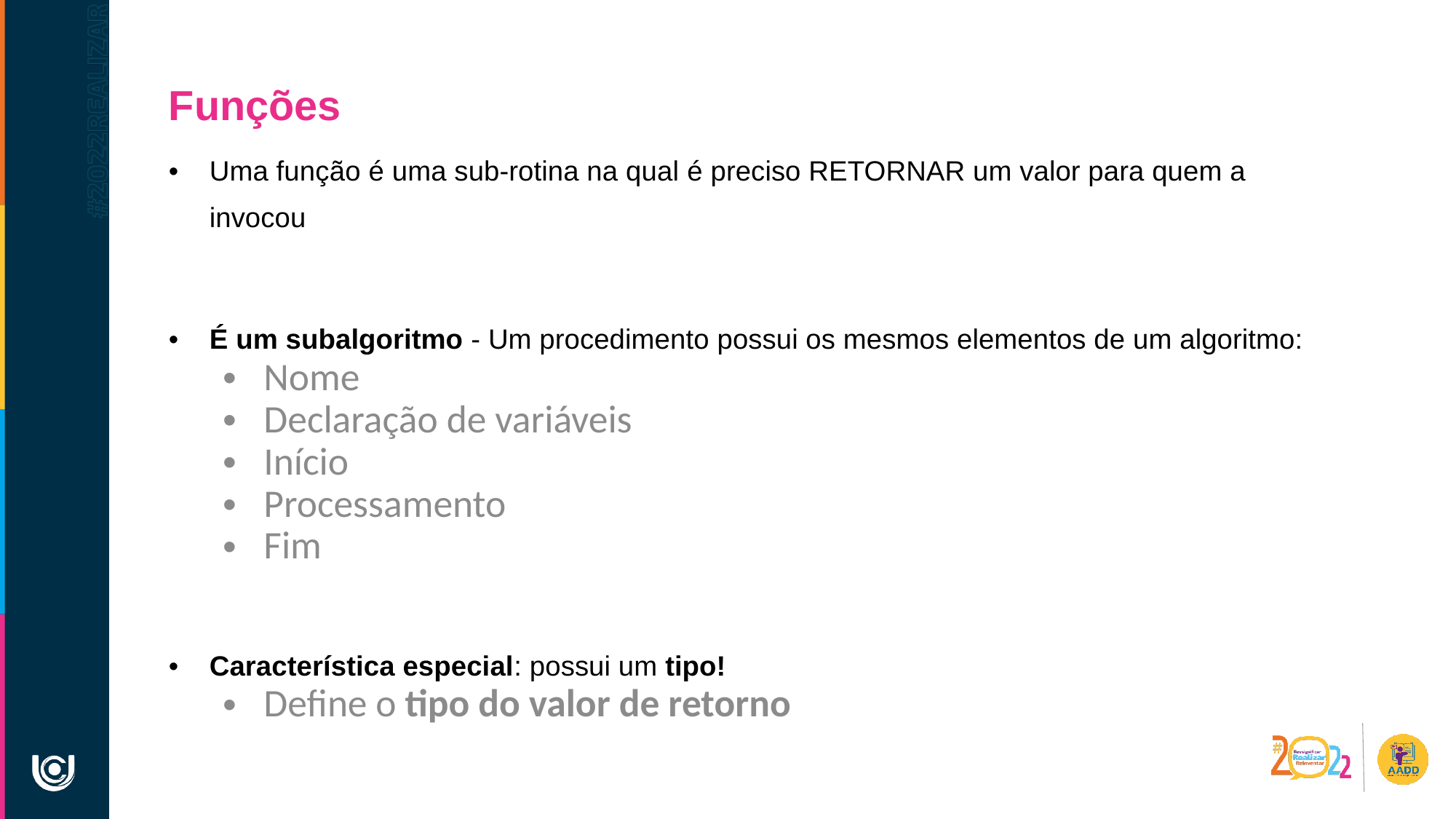

Funções
Uma função é uma sub-rotina na qual é preciso RETORNAR um valor para quem a invocou

É um subalgoritmo - Um procedimento possui os mesmos elementos de um algoritmo:
Nome
Declaração de variáveis
Início
Processamento
Fim

Característica especial: possui um tipo!
Define o tipo do valor de retorno